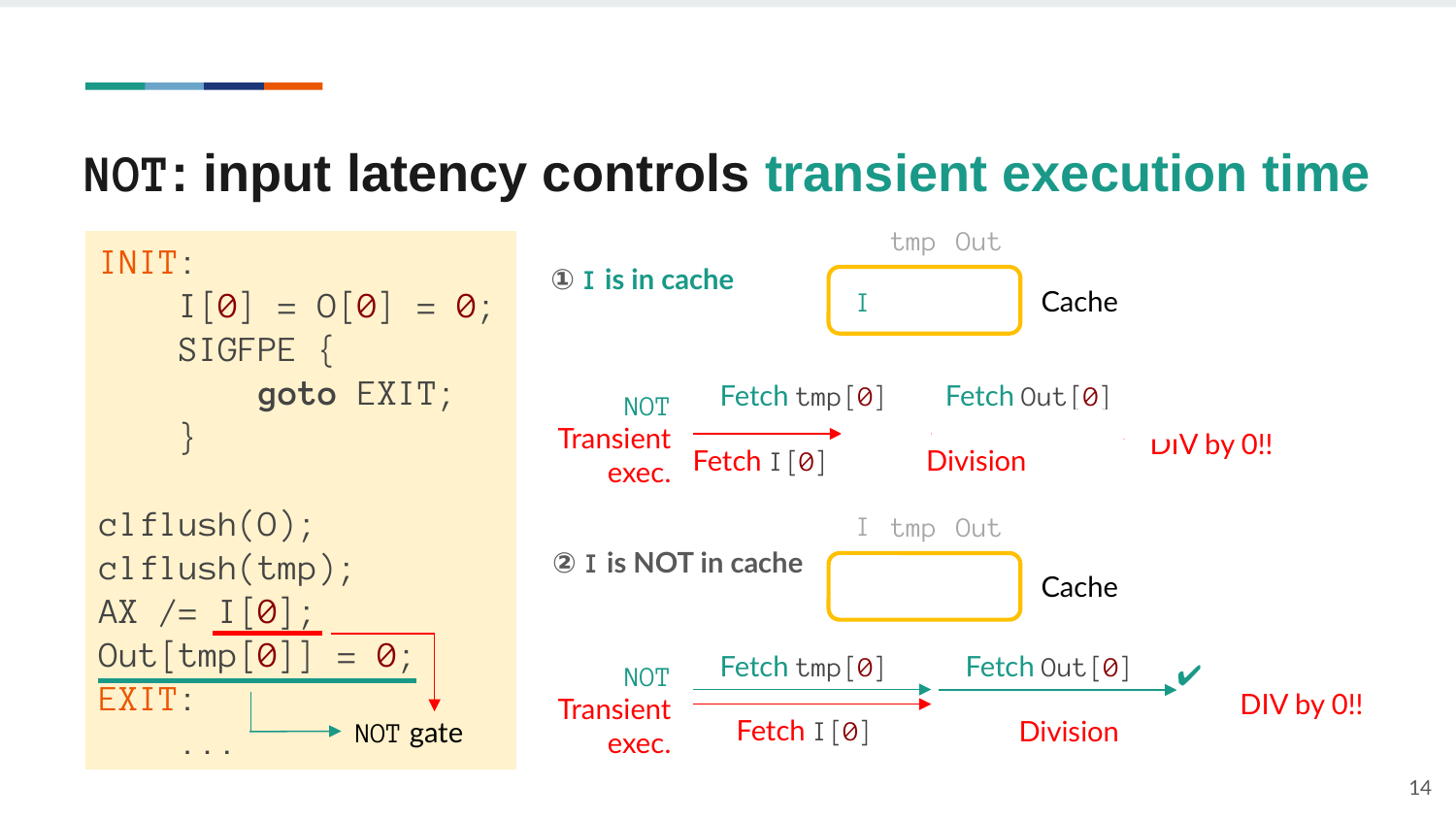

# NOT: input latency controls transient execution time
Out
tmp
INIT:
    I[0] = O[0] = 0;
    SIGFPE {
        goto EXIT;
    }
clflush(O);
clflush(tmp);
AX /= I[0];
Out[tmp[0]] = 0;
EXIT:
    ...
① I is in cache

Cache
I
Fetch tmp[0]
Fetch Out[0]
NOT
❌

Transient exec.
DIV by 0!!
Fetch I[0]
Division
I
Out
tmp
② I is NOT in cache

Cache
Fetch tmp[0]
Fetch I[0]
Fetch Out[0]
✔️
NOT
Transient exec.
DIV by 0!!

Division
NOT gate
14